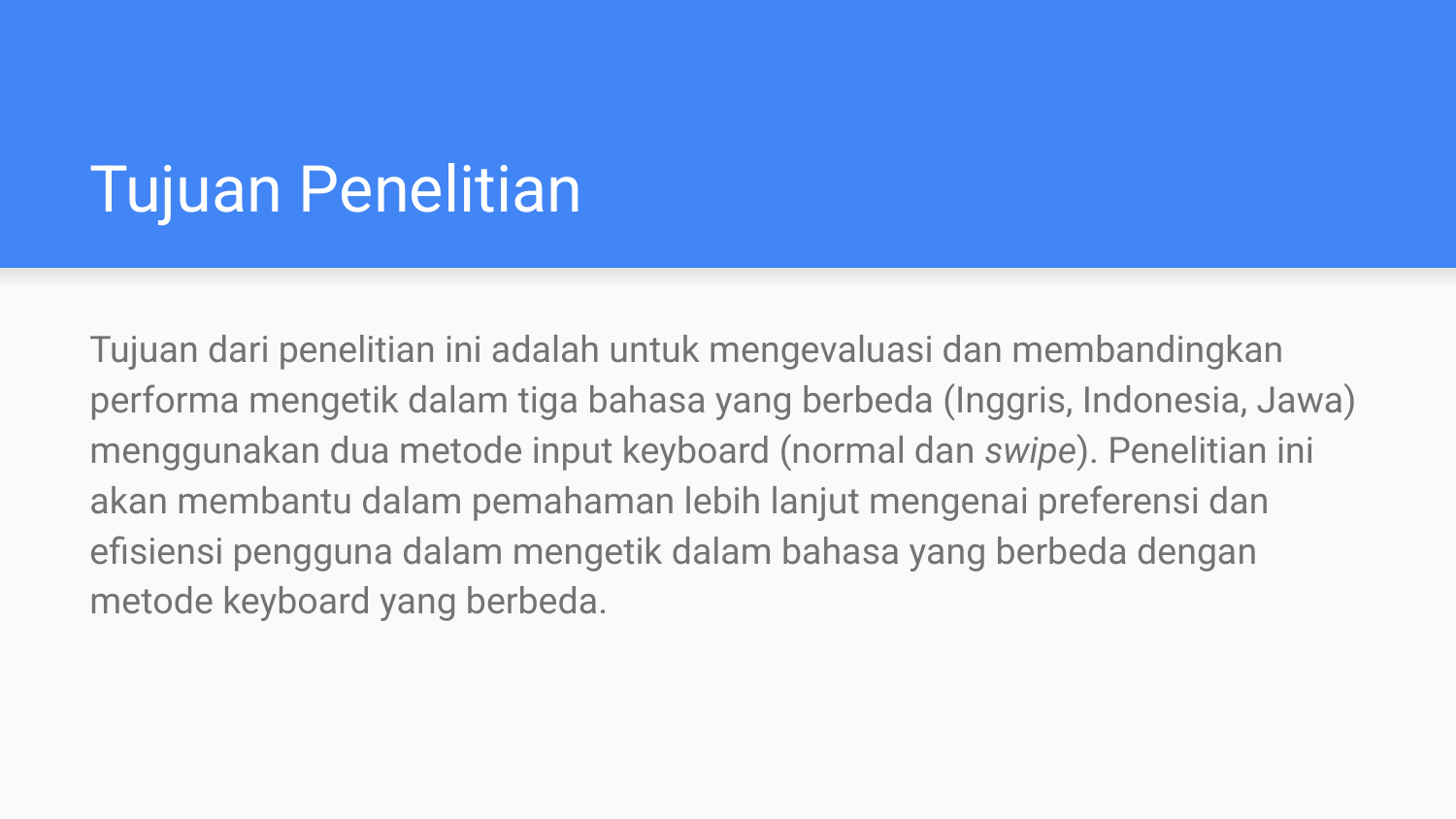

# Tujuan Penelitian
Tujuan dari penelitian ini adalah untuk mengevaluasi dan membandingkan performa mengetik dalam tiga bahasa yang berbeda (Inggris, Indonesia, Jawa) menggunakan dua metode input keyboard (normal dan swipe). Penelitian ini akan membantu dalam pemahaman lebih lanjut mengenai preferensi dan efisiensi pengguna dalam mengetik dalam bahasa yang berbeda dengan metode keyboard yang berbeda.